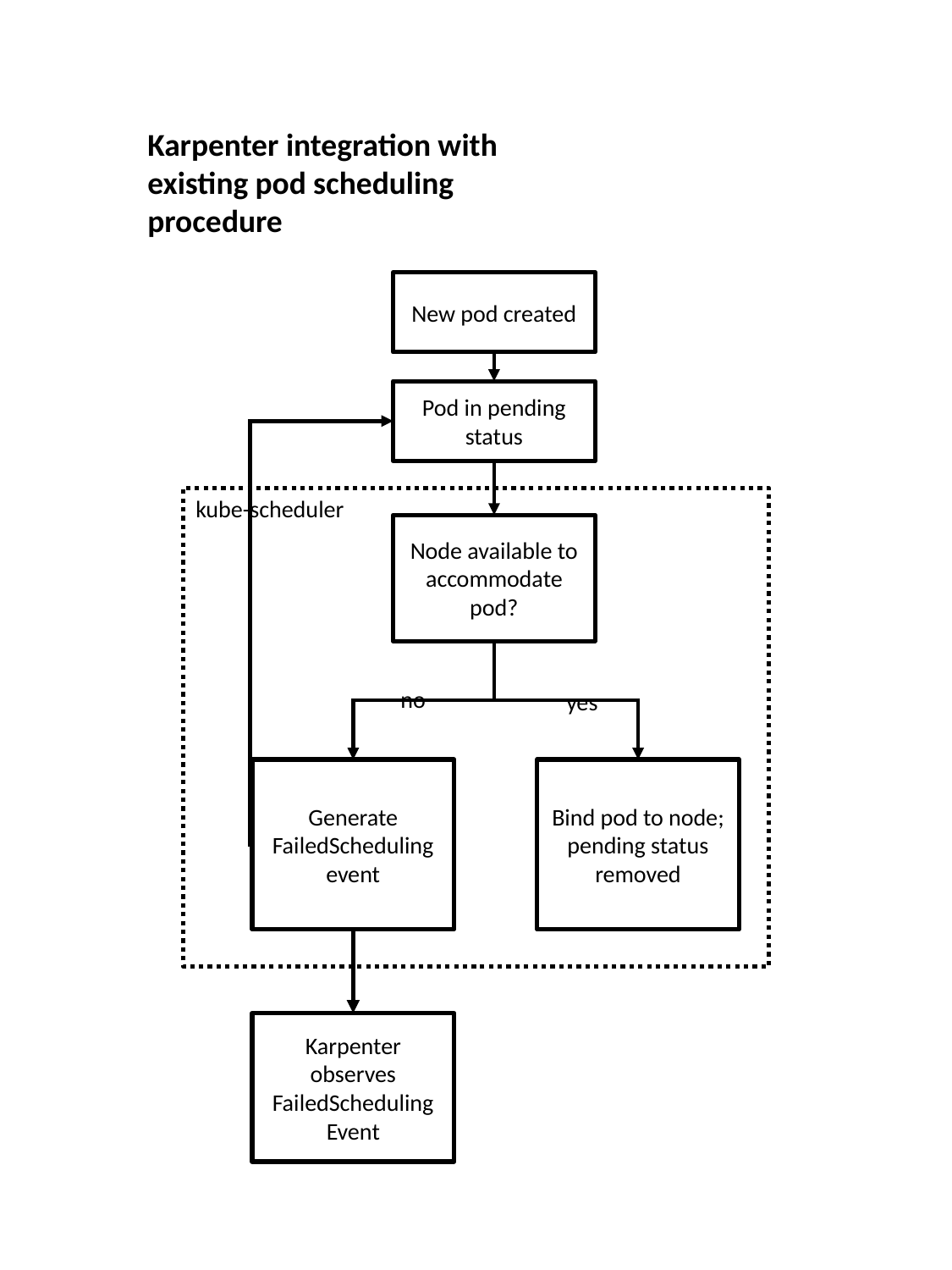

Karpenter integration with existing pod scheduling procedure
New pod created
Pod in pending status
kube-scheduler
Node available to accommodate pod?
no
yes
Generate FailedScheduling event
Bind pod to node; pending status removed
Karpenter observes FailedScheduling Event